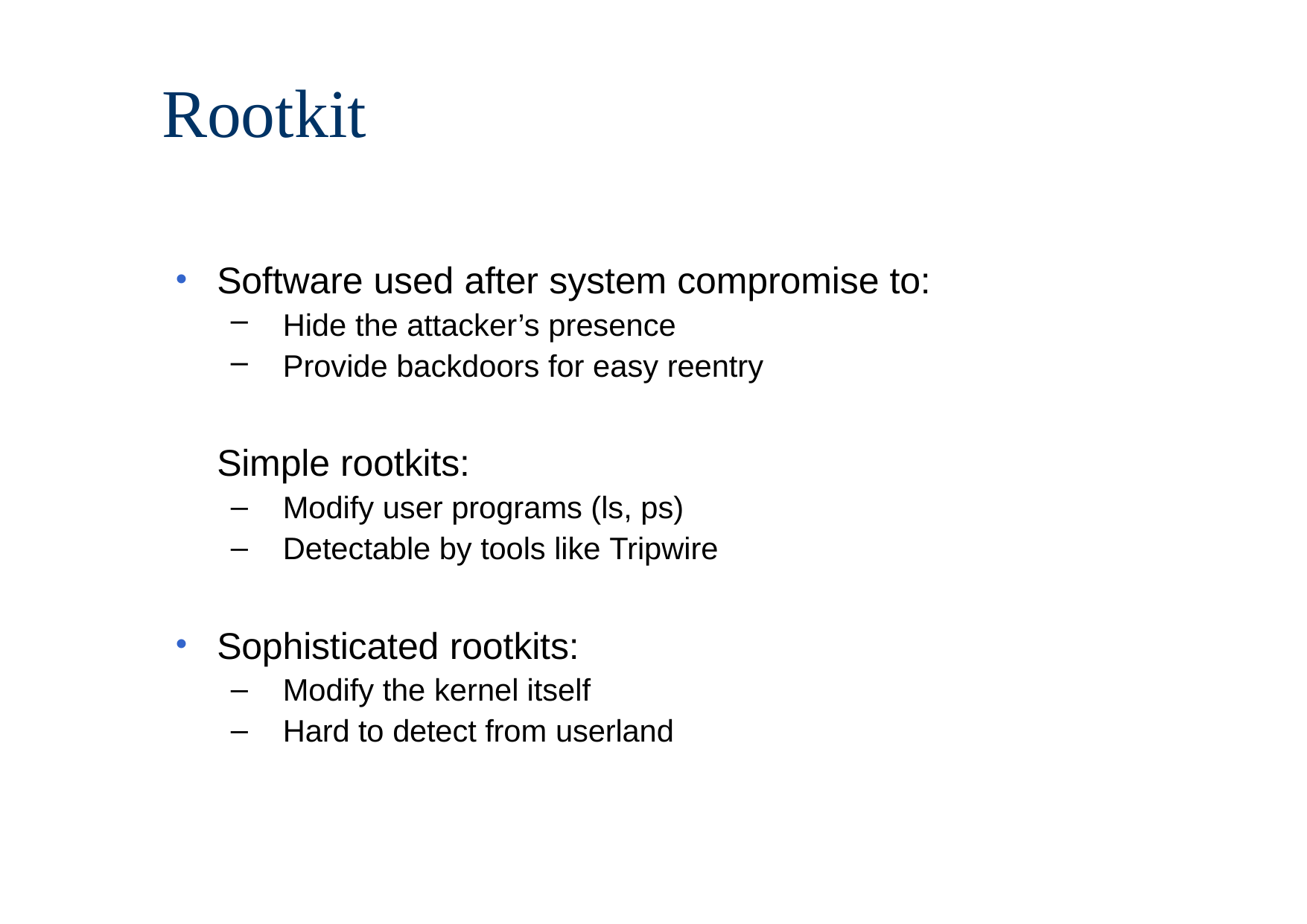

# Rootkit

Software used after system compromise to:
Hide the attacker’s presence
Provide backdoors for easy reentry

Simple rootkits:
Modify user programs (ls, ps)
Detectable by tools like Tripwire

Sophisticated rootkits:
Modify the kernel itself
Hard to detect from userland